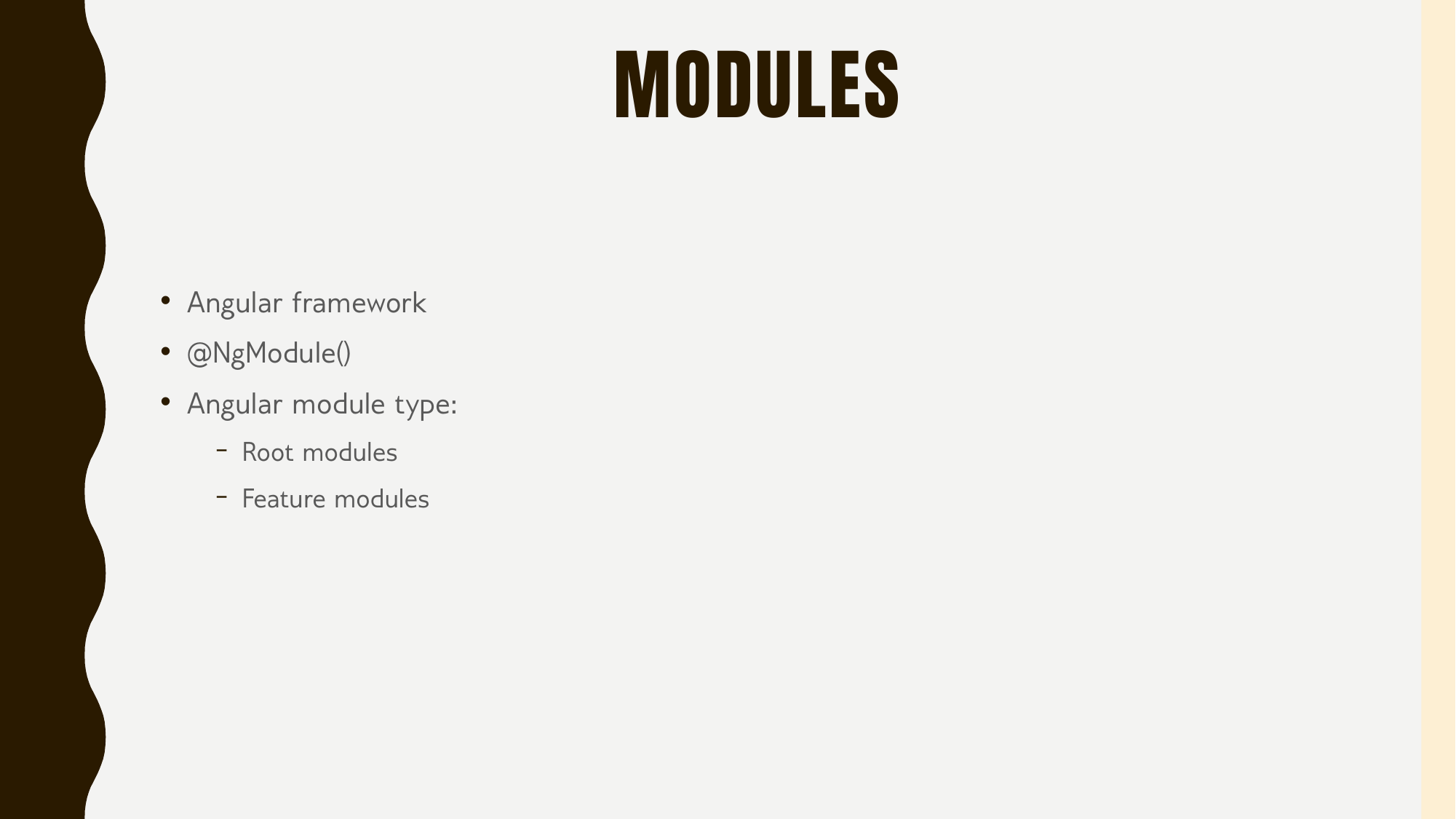

# modules
Angular framework
@NgModule()
Angular module type:
Root modules
Feature modules